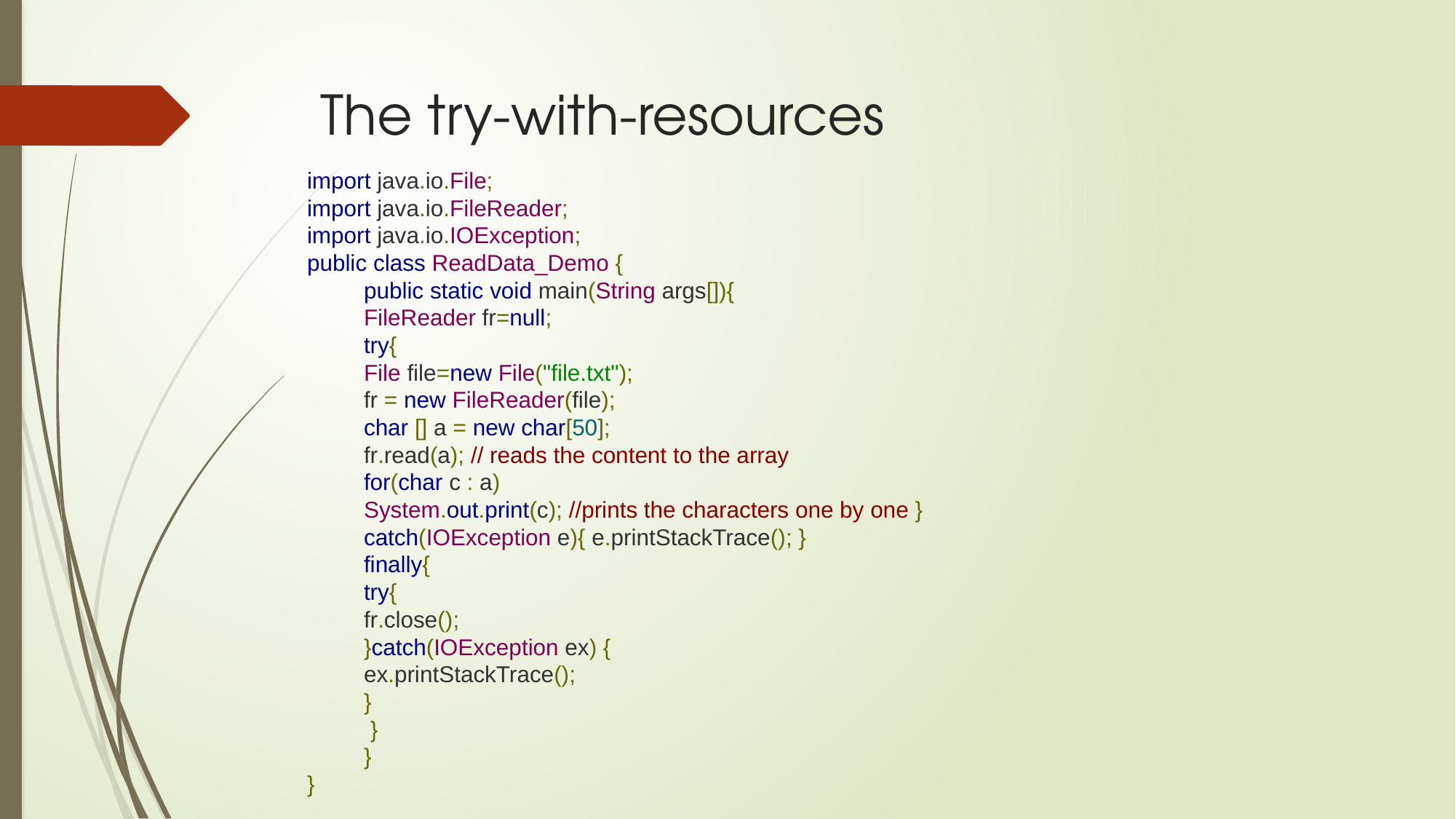

# The try-with-resources
import java.io.File;
import java.io.FileReader;
import java.io.IOException;
public class ReadData_Demo {
	public static void main(String args[]){
		FileReader fr=null;
		try{
			File file=new File("file.txt");
			fr = new FileReader(file);
			char [] a = new char[50];
			fr.read(a); // reads the content to the array
			for(char c : a)
				System.out.print(c); //prints the characters one by one }
			catch(IOException e){ e.printStackTrace(); }
		finally{
			try{
				fr.close();
			}catch(IOException ex) {
				ex.printStackTrace();
			}
		 }
	}
}